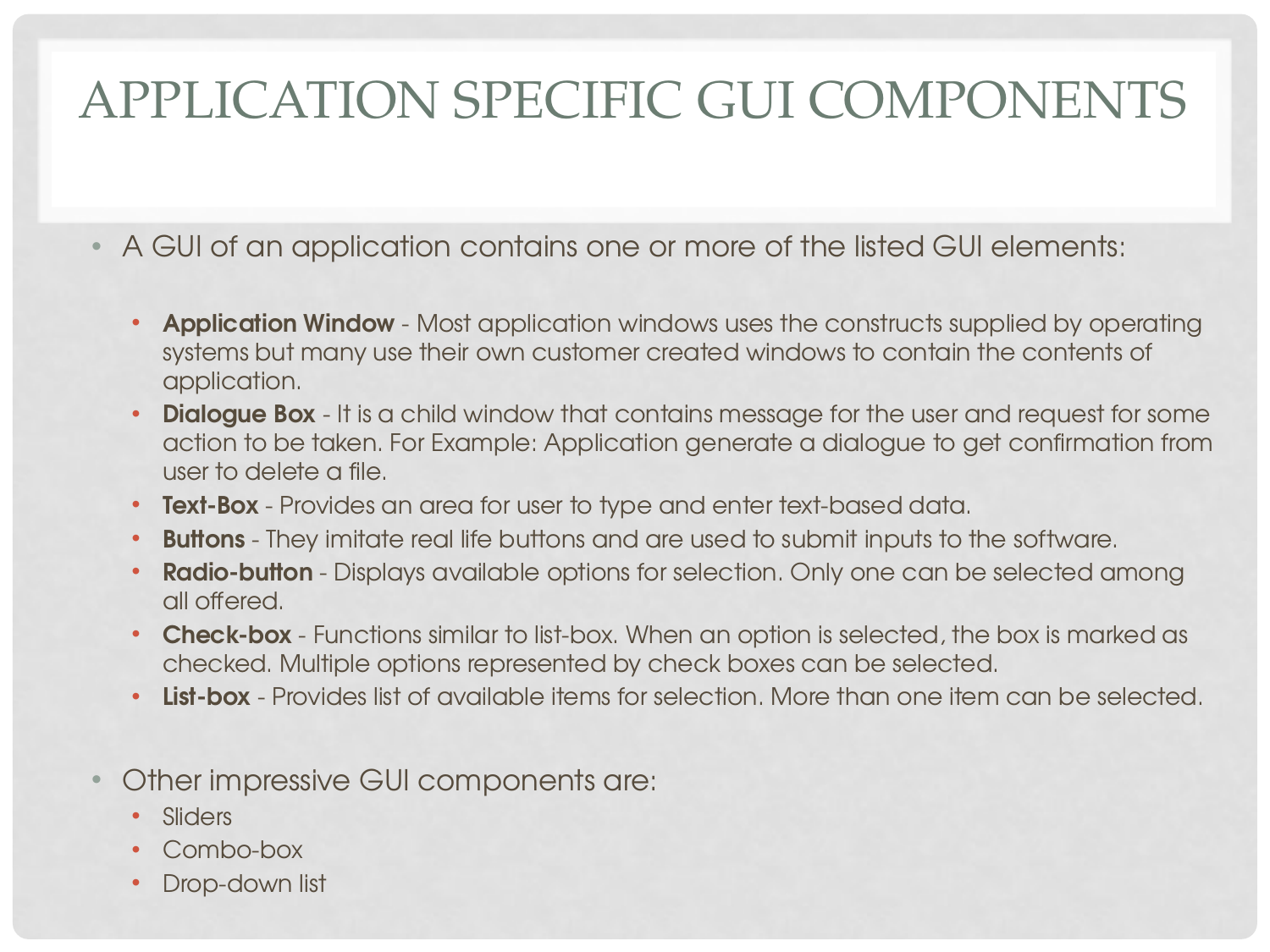

# Application specific GUI components
A GUI of an application contains one or more of the listed GUI elements:

Application Window - Most application windows uses the constructs supplied by operating systems but many use their own customer created windows to contain the contents of application.
Dialogue Box - It is a child window that contains message for the user and request for some action to be taken. For Example: Application generate a dialogue to get confirmation from user to delete a file.
Text-Box - Provides an area for user to type and enter text-based data.
Buttons - They imitate real life buttons and are used to submit inputs to the software.
Radio-button - Displays available options for selection. Only one can be selected among all offered.
Check-box - Functions similar to list-box. When an option is selected, the box is marked as checked. Multiple options represented by check boxes can be selected.
List-box - Provides list of available items for selection. More than one item can be selected.

Other impressive GUI components are:
Sliders
Combo-box
Drop-down list